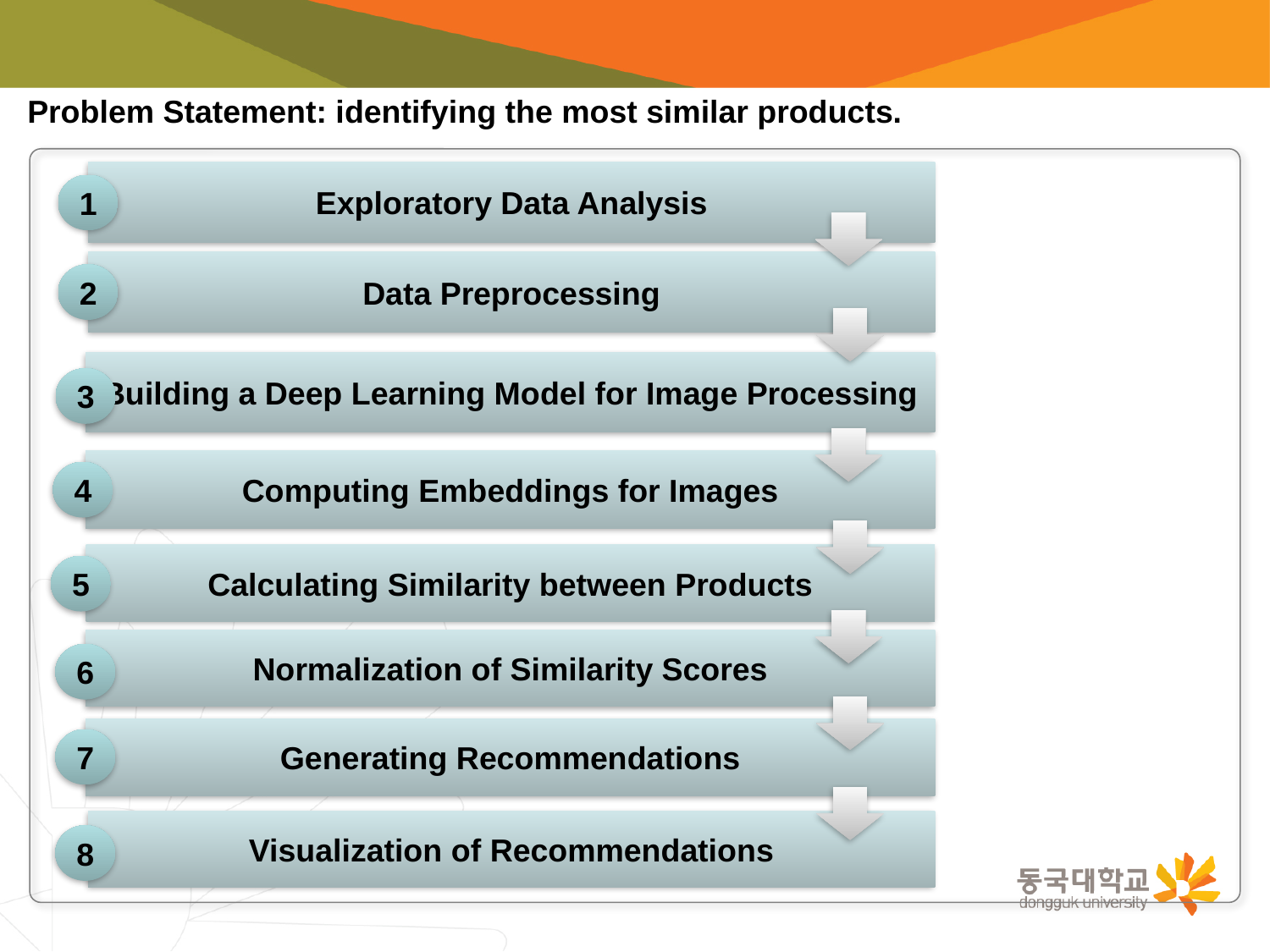

Problem Statement: identifying the most similar products.

Exploratory Data Analysis
1

Data Preprocessing
2

Building a Deep Learning Model for Image Processing
3

Computing Embeddings for Images
4

Calculating Similarity between Products
5

Normalization of Similarity Scores
6

Generating Recommendations
7

Visualization of Recommendations
8